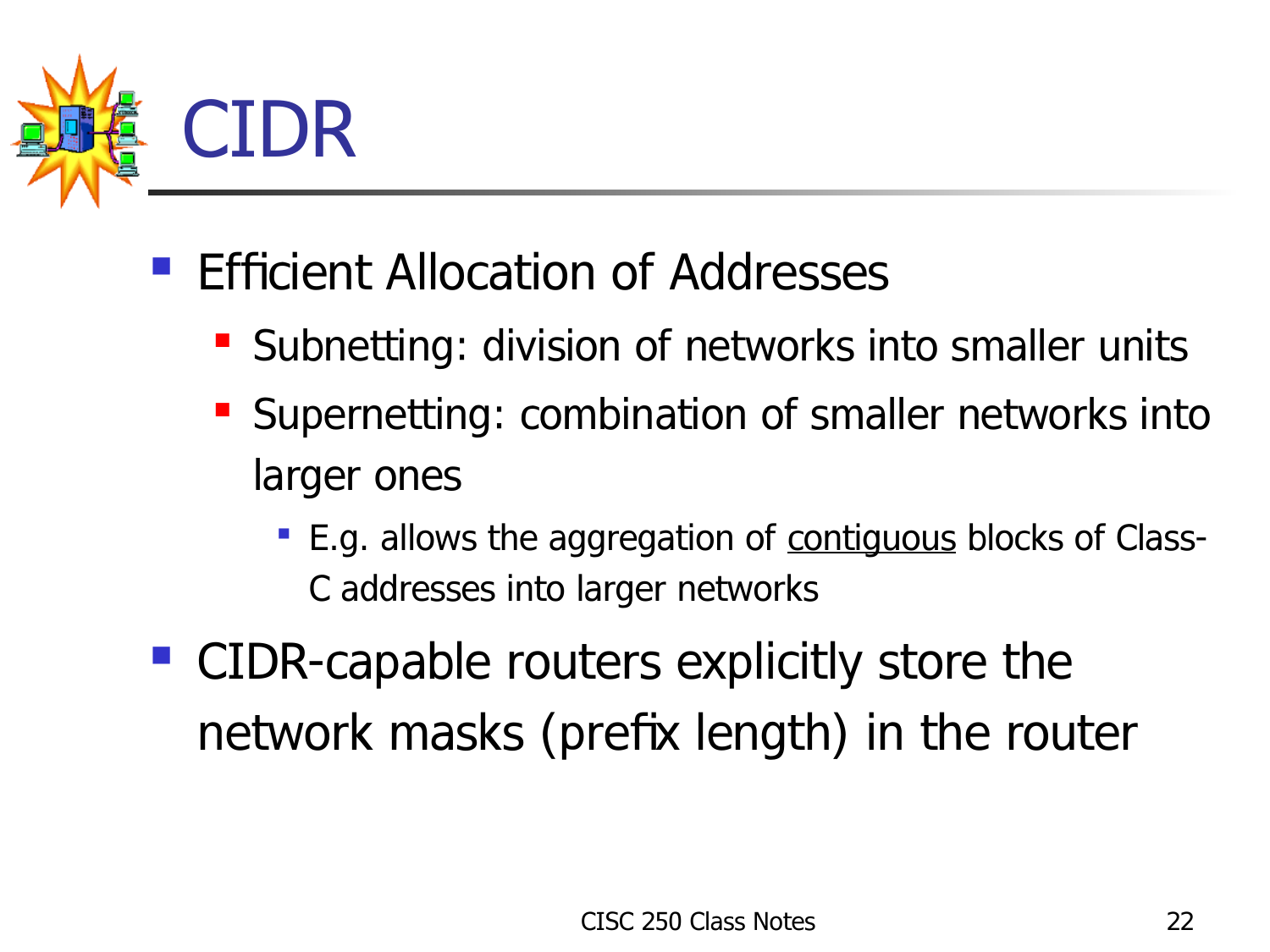

# CIDR
Efficient Allocation of Addresses
Subnetting: division of networks into smaller units
Supernetting: combination of smaller networks into larger ones
E.g. allows the aggregation of contiguous blocks of Class-C addresses into larger networks
CIDR-capable routers explicitly store the network masks (prefix length) in the router

CISC 250 Class Notes
22